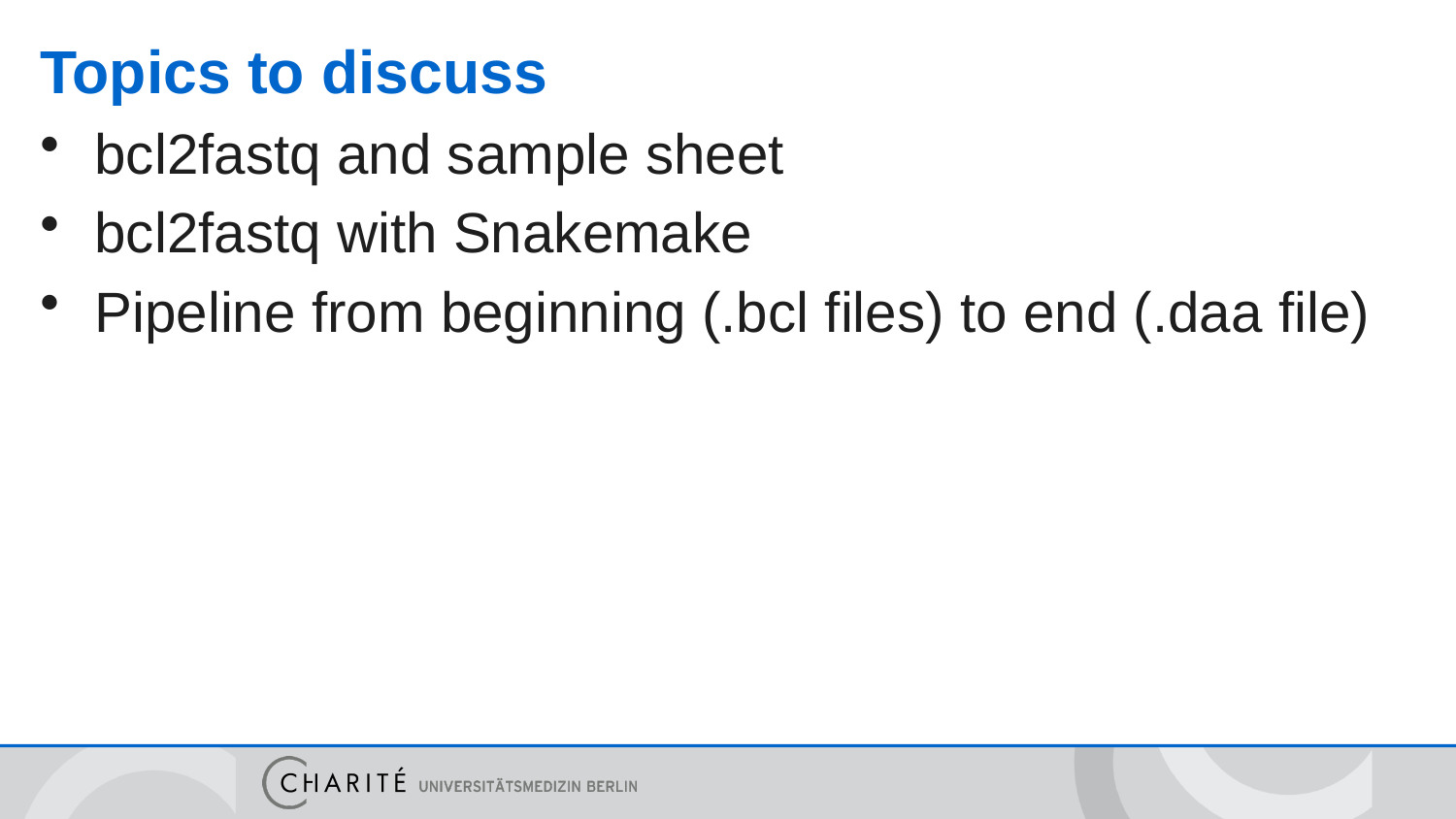

# Topics to discuss
bcl2fastq and sample sheet
bcl2fastq with Snakemake
Pipeline from beginning (.bcl files) to end (.daa file)